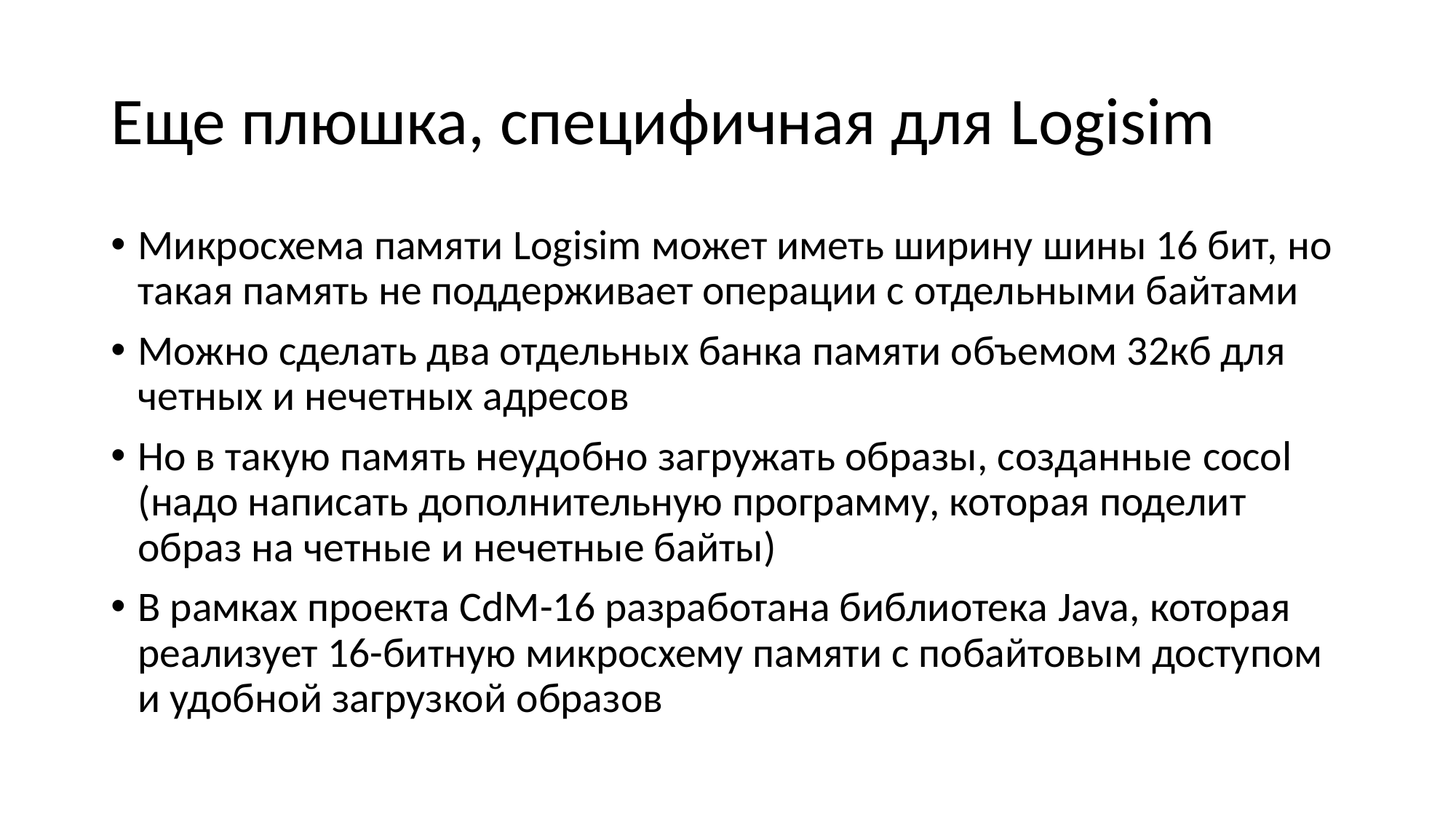

# Еще плюшка, специфичная для Logisim
Микросхема памяти Logisim может иметь ширину шины 16 бит, но такая память не поддерживает операции с отдельными байтами
Можно сделать два отдельных банка памяти объемом 32кб для четных и нечетных адресов
Но в такую память неудобно загружать образы, созданные cocol (надо написать дополнительную программу, которая поделит образ на четные и нечетные байты)
В рамках проекта CdM-16 разработана библиотека Java, которая реализует 16-битную микросхему памяти с побайтовым доступом и удобной загрузкой образов